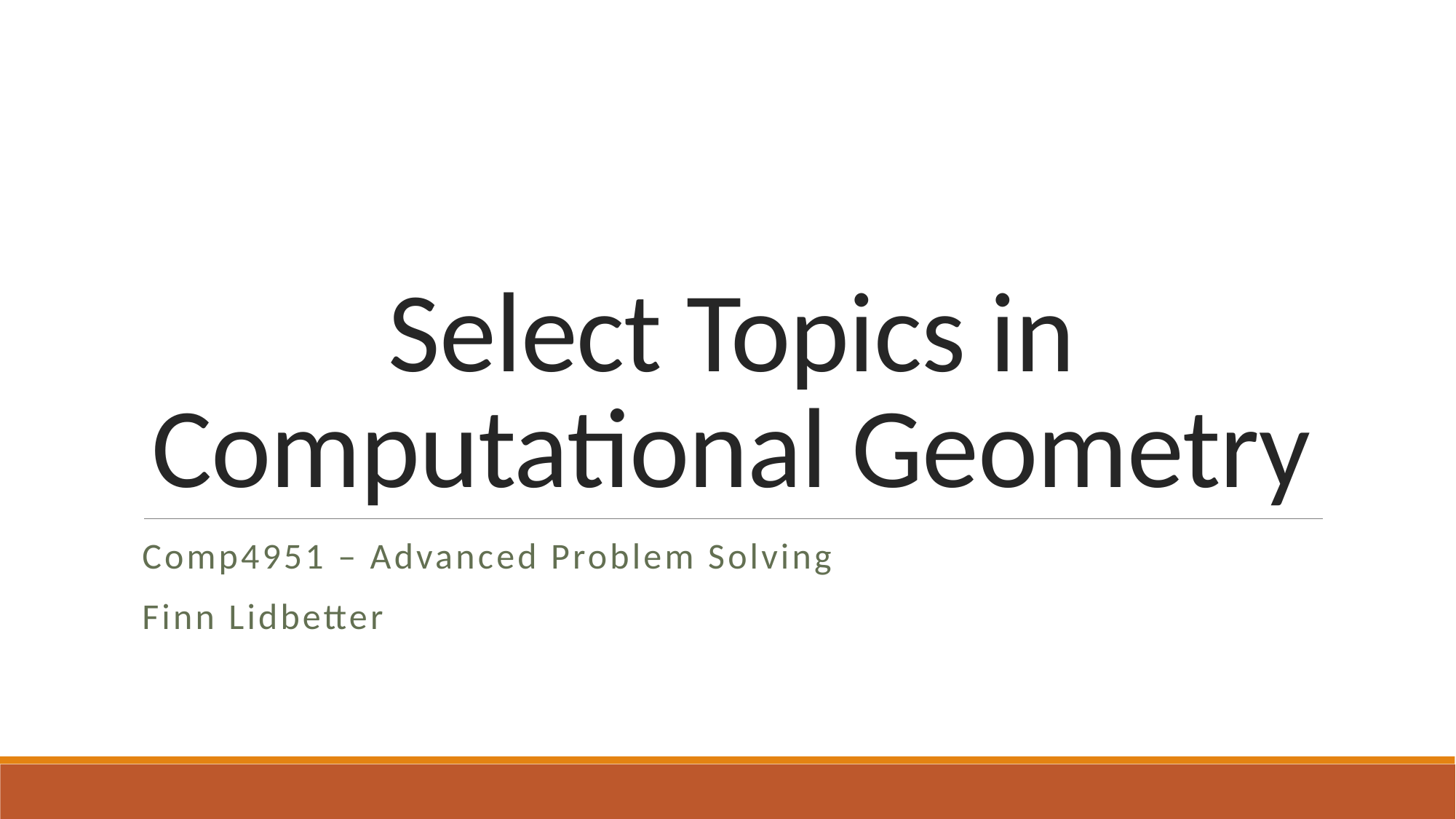

# Select Topics in Computational Geometry
Comp4951 – Advanced Problem Solving
Finn Lidbetter